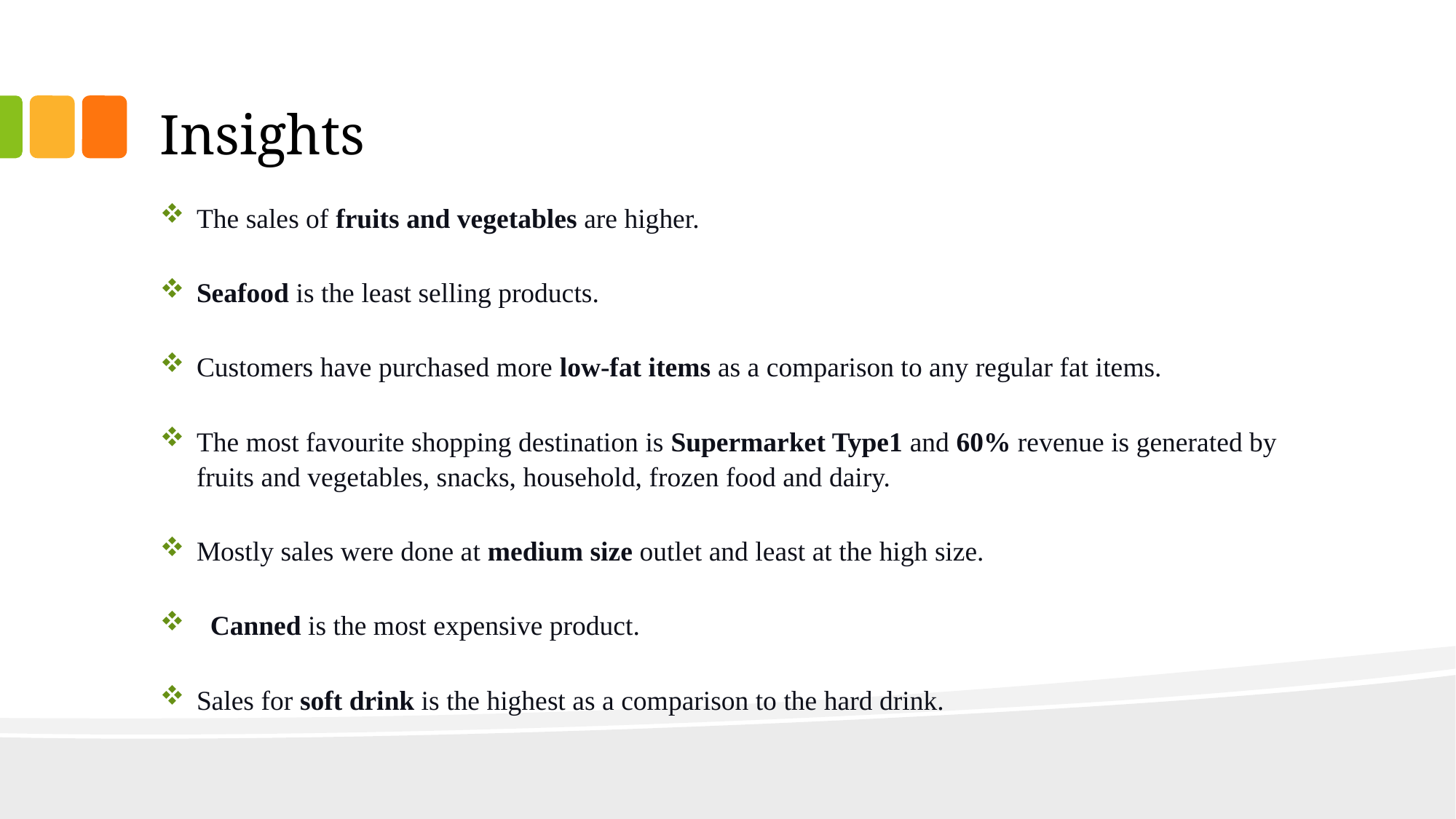

# Insights
The sales of fruits and vegetables are higher.
Seafood is the least selling products.
Customers have purchased more low-fat items as a comparison to any regular fat items.
The most favourite shopping destination is Supermarket Type1 and 60% revenue is generated by  fruits and vegetables, snacks, household, frozen food and dairy.
Mostly sales were done at medium size outlet and least at the high size.
  Canned is the most expensive product.
Sales for soft drink is the highest as a comparison to the hard drink.